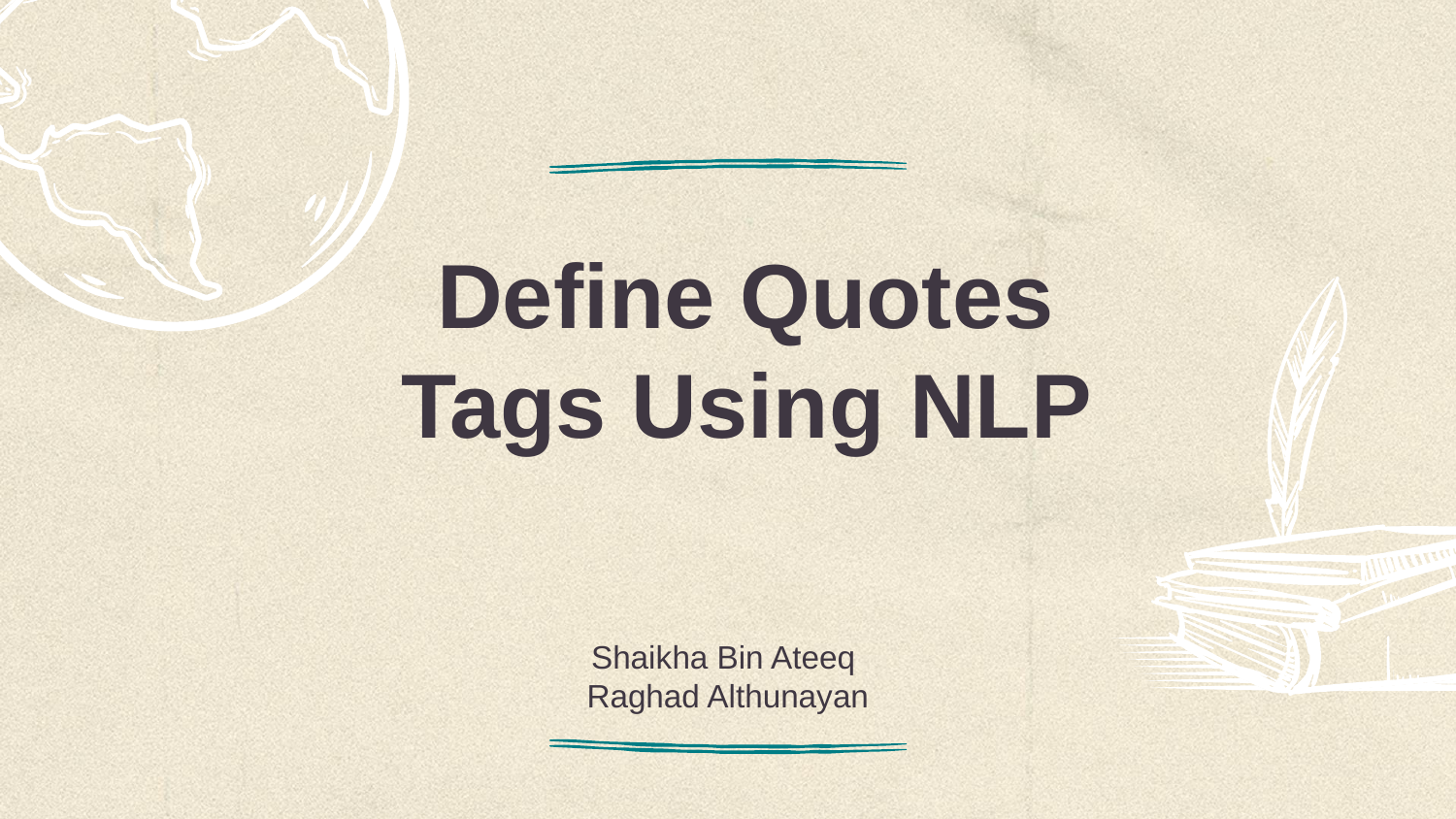

# Define Quotes Tags Using NLP

Shaikha Bin Ateeq
 Raghad Althunayan